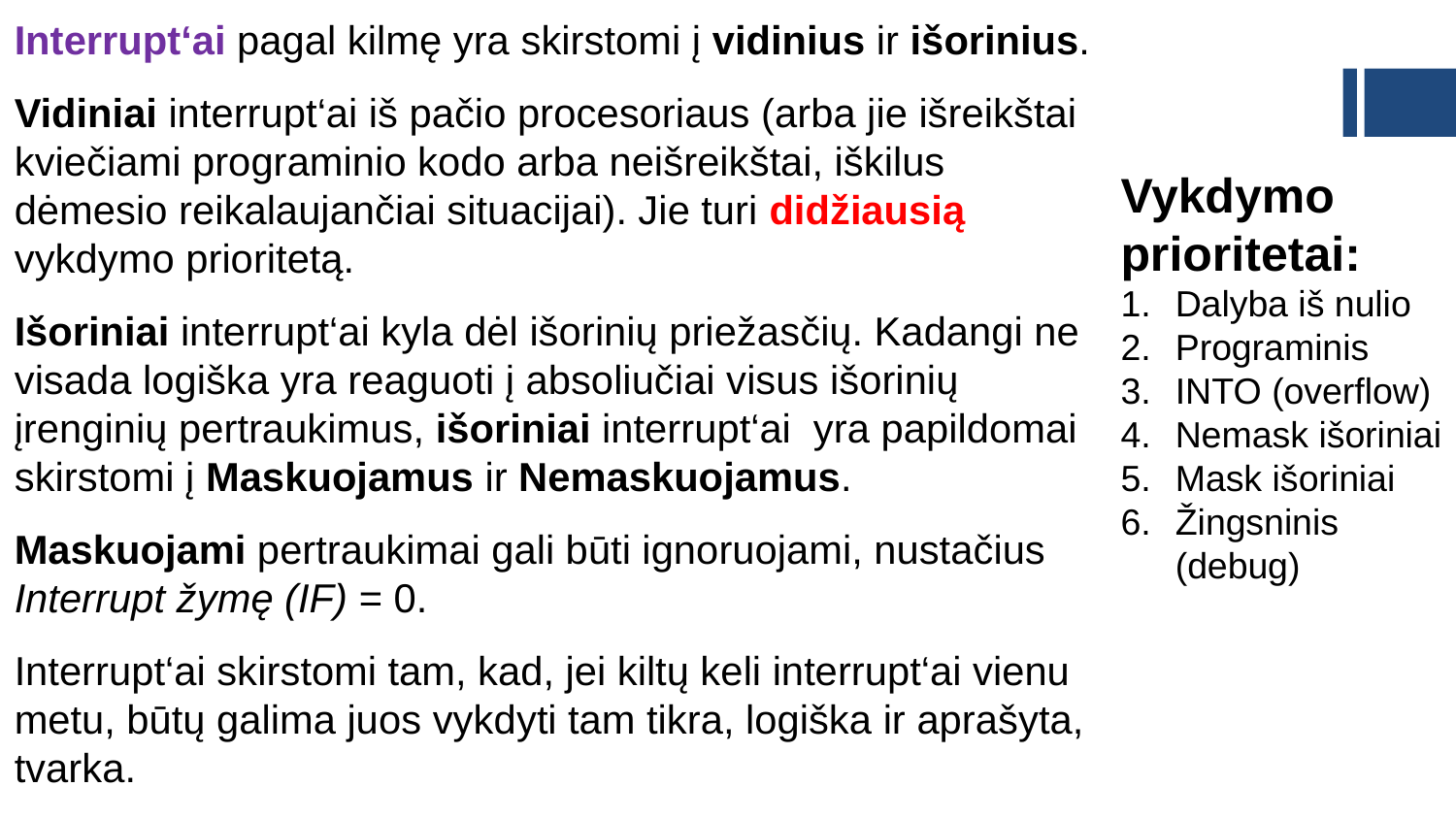

Interrupt‘ai pagal kilmę yra skirstomi į vidinius ir išorinius.
Vidiniai interrupt‘ai iš pačio procesoriaus (arba jie išreikštai kviečiami programinio kodo arba neišreikštai, iškilus dėmesio reikalaujančiai situacijai). Jie turi didžiausią vykdymo prioritetą.
Išoriniai interrupt‘ai kyla dėl išorinių priežasčių. Kadangi ne visada logiška yra reaguoti į absoliučiai visus išorinių įrenginių pertraukimus, išoriniai interrupt‘ai  yra papildomai skirstomi į Maskuojamus ir Nemaskuojamus.
Maskuojami pertraukimai gali būti ignoruojami, nustačius Interrupt žymę (IF) = 0.
Interrupt‘ai skirstomi tam, kad, jei kiltų keli interrupt‘ai vienu metu, būtų galima juos vykdyti tam tikra, logiška ir aprašyta, tvarka.
Vykdymo prioritetai:
Dalyba iš nulio
Programinis
INTO (overflow)
Nemask išoriniai
Mask išoriniai
Žingsninis (debug)